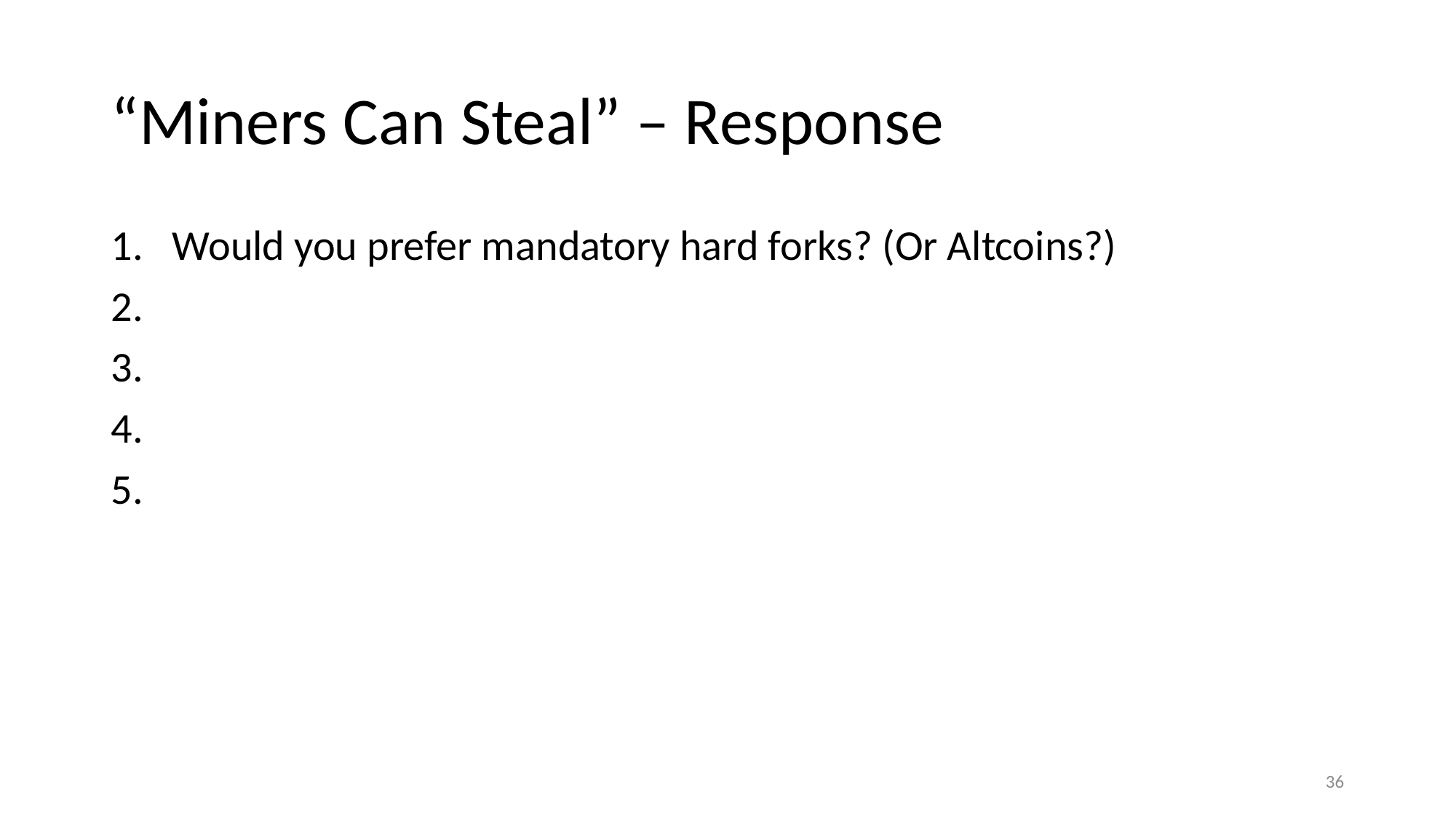

# “Miners Can Steal” – Response
Would you prefer mandatory hard forks? (Or Altcoins?)

36